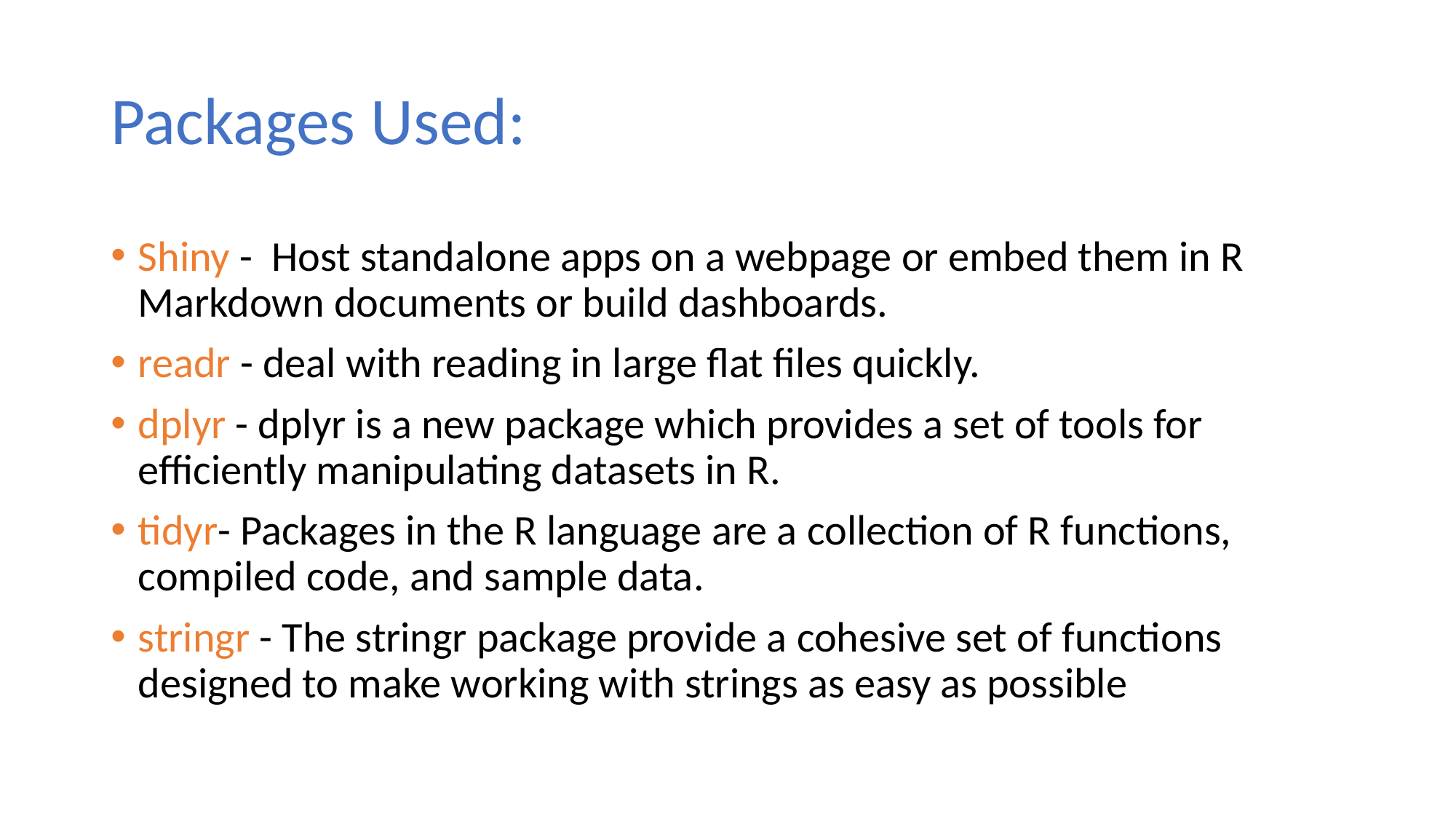

# Packages Used:
Shiny -  Host standalone apps on a webpage or embed them in R Markdown documents or build dashboards.
readr - deal with reading in large flat files quickly.
dplyr - dplyr is a new package which provides a set of tools for efficiently manipulating datasets in R.
tidyr- Packages in the R language are a collection of R functions, compiled code, and sample data.
stringr - The stringr package provide a cohesive set of functions designed to make working with strings as easy as possible